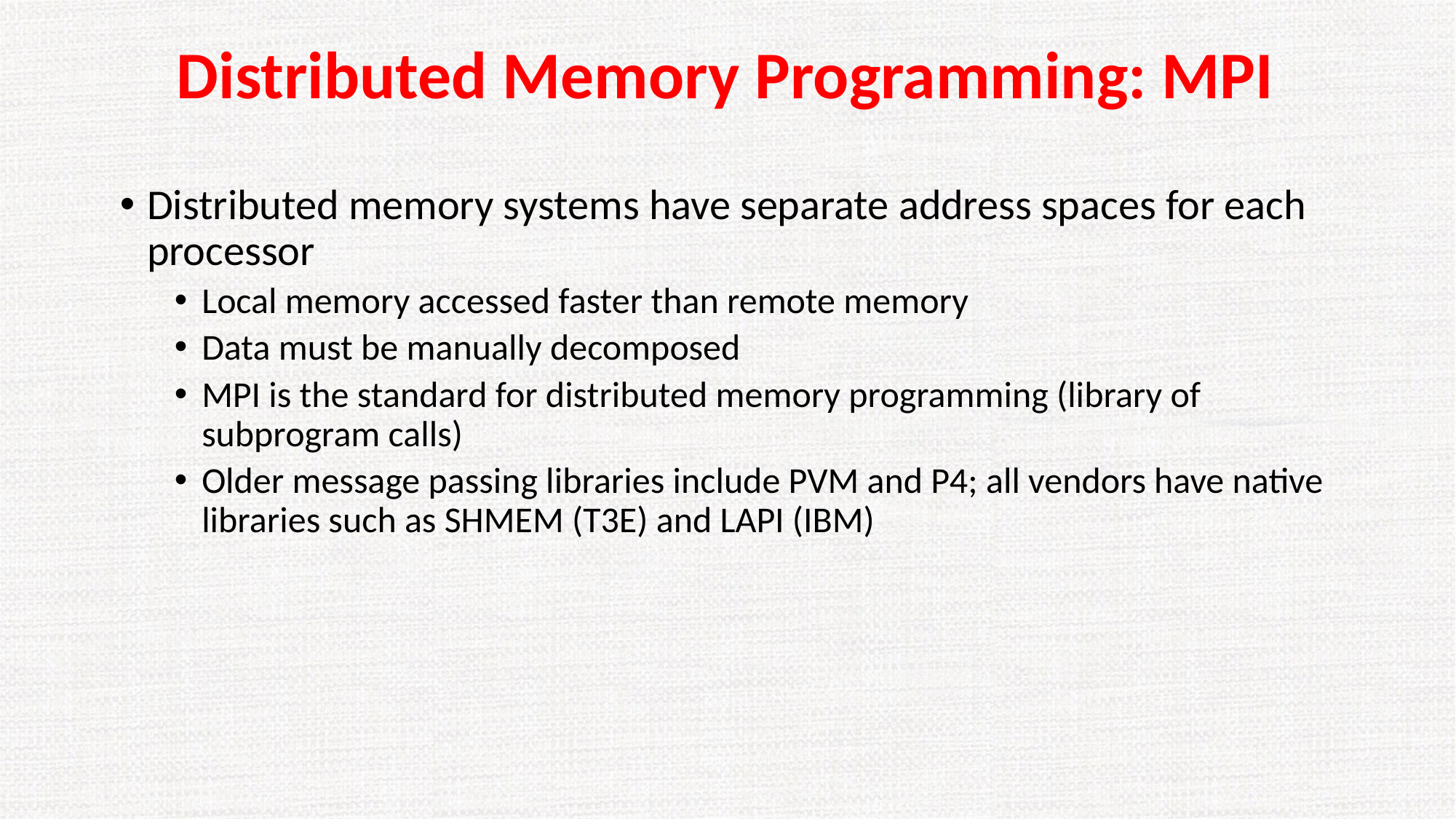

# Distributed Memory Programming: MPI
Distributed memory systems have separate address spaces for each processor
Local memory accessed faster than remote memory
Data must be manually decomposed
MPI is the standard for distributed memory programming (library of subprogram calls)
Older message passing libraries include PVM and P4; all vendors have native libraries such as SHMEM (T3E) and LAPI (IBM)
		 						12